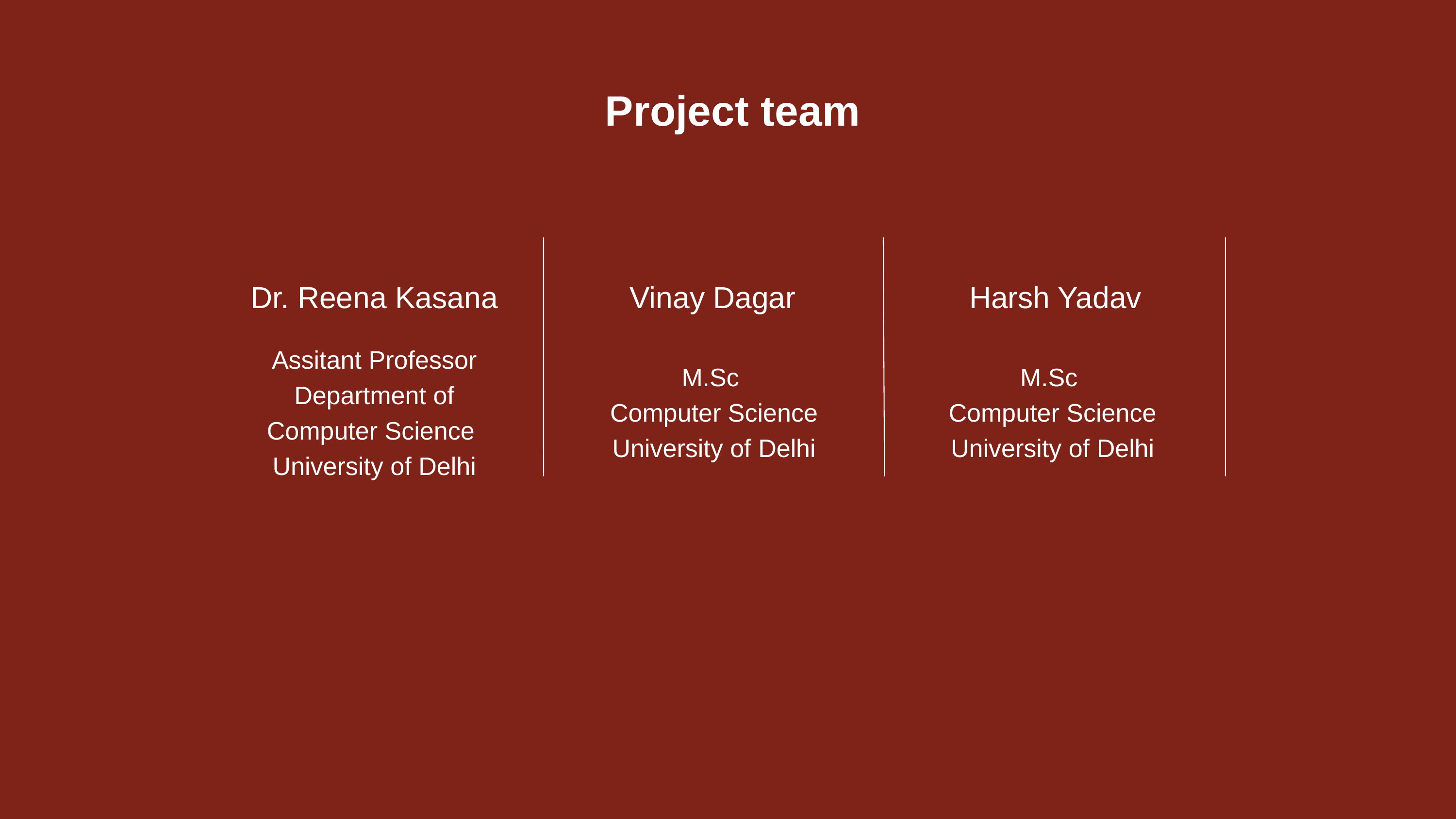

Project team

Dr. Reena Kasana
Vinay Dagar
Harsh Yadav
Assitant Professor
Department of Computer Science
University of Delhi
M.Sc
Computer Science
University of Delhi
M.Sc
Computer Science
University of Delhi